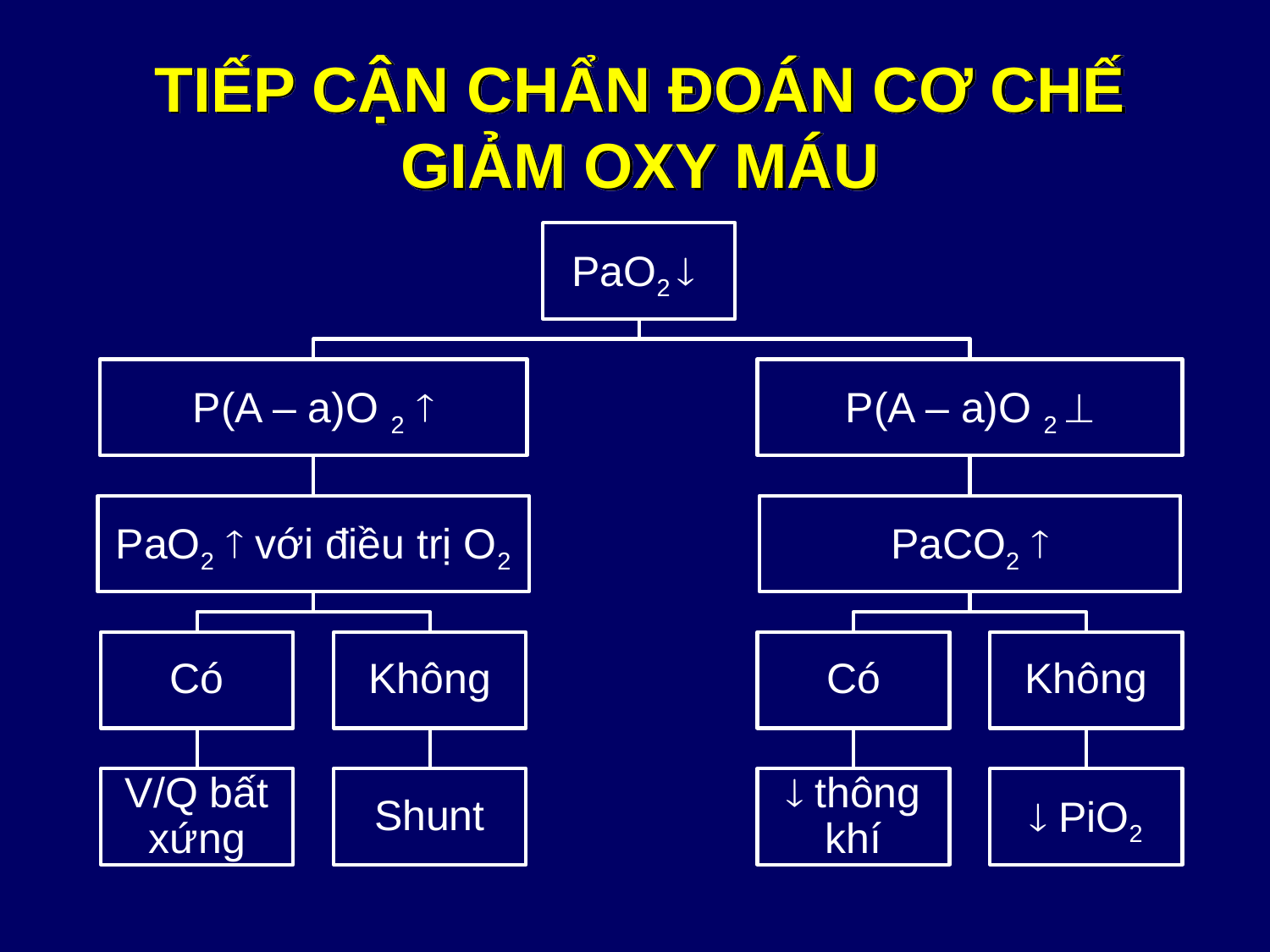

# TIẾP CẬN CHẨN ĐOÁN CƠ CHẾ GIẢM OXY MÁU
PaO2 ↓
P(A – a)O 2 ↑
PaO2 ↑ với điều trị O2
Có
V/Q bất xứng
Không
Shunt
P(A – a)O 2 ⊥
PaCO2 ↑
Có
↓ thông khí
Không
↓ PiO2